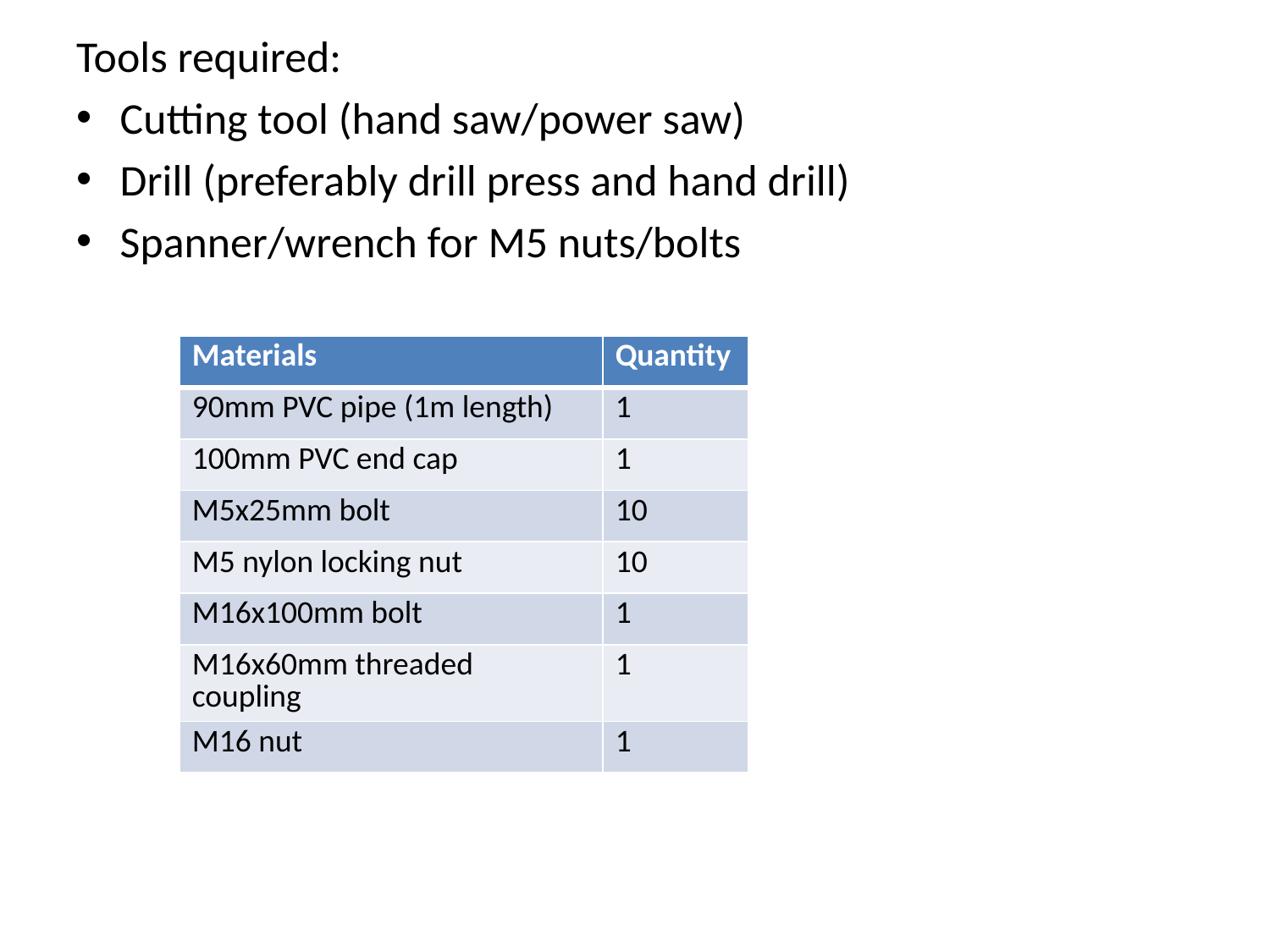

Tools required:
Cutting tool (hand saw/power saw)
Drill (preferably drill press and hand drill)
Spanner/wrench for M5 nuts/bolts
| Materials | Quantity |
| --- | --- |
| 90mm PVC pipe (1m length) | 1 |
| 100mm PVC end cap | 1 |
| M5x25mm bolt | 10 |
| M5 nylon locking nut | 10 |
| M16x100mm bolt | 1 |
| M16x60mm threaded coupling | 1 |
| M16 nut | 1 |